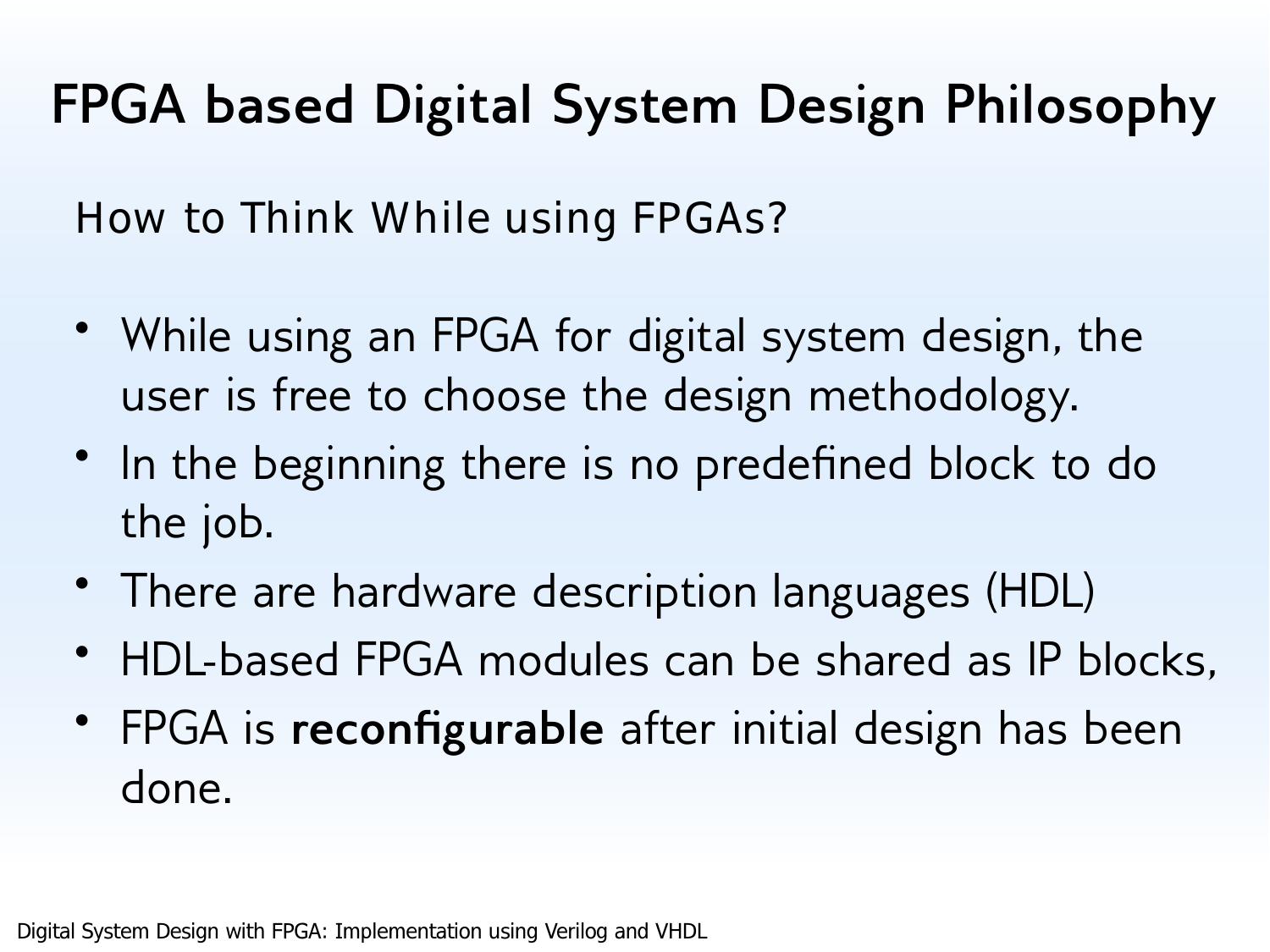

# FPGA based Digital System Design Philosophy
How to Think While using FPGAs?
While using an FPGA for digital system design, the user is free to choose the design methodology.
In the beginning there is no predefined block to do the job.
There are hardware description languages (HDL)
HDL-based FPGA modules can be shared as IP blocks,
FPGA is reconfigurable after initial design has been done.